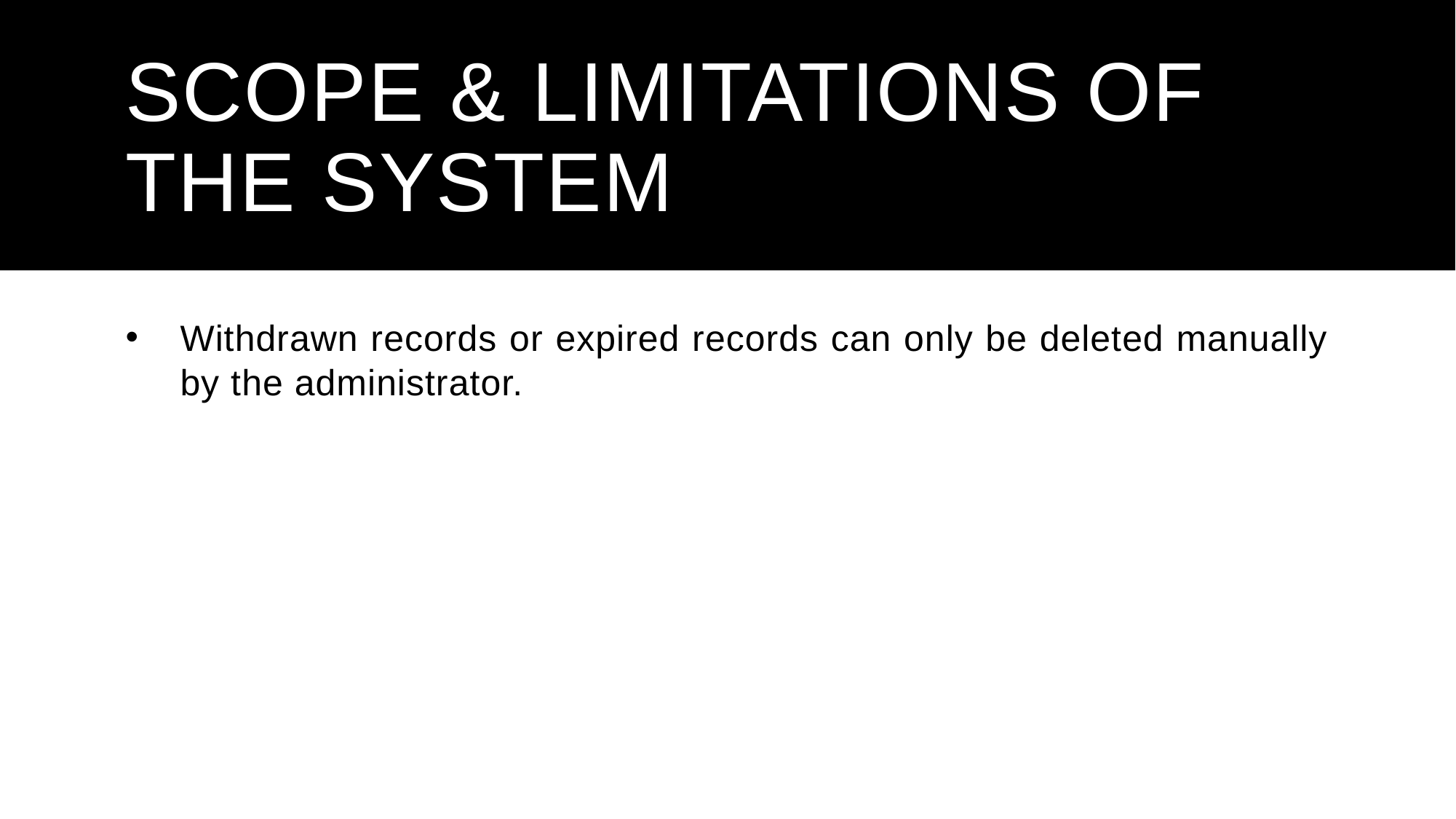

# SCOPE & LIMITATIONS OF THE SYSTEM
Withdrawn records or expired records can only be deleted manually by the administrator.